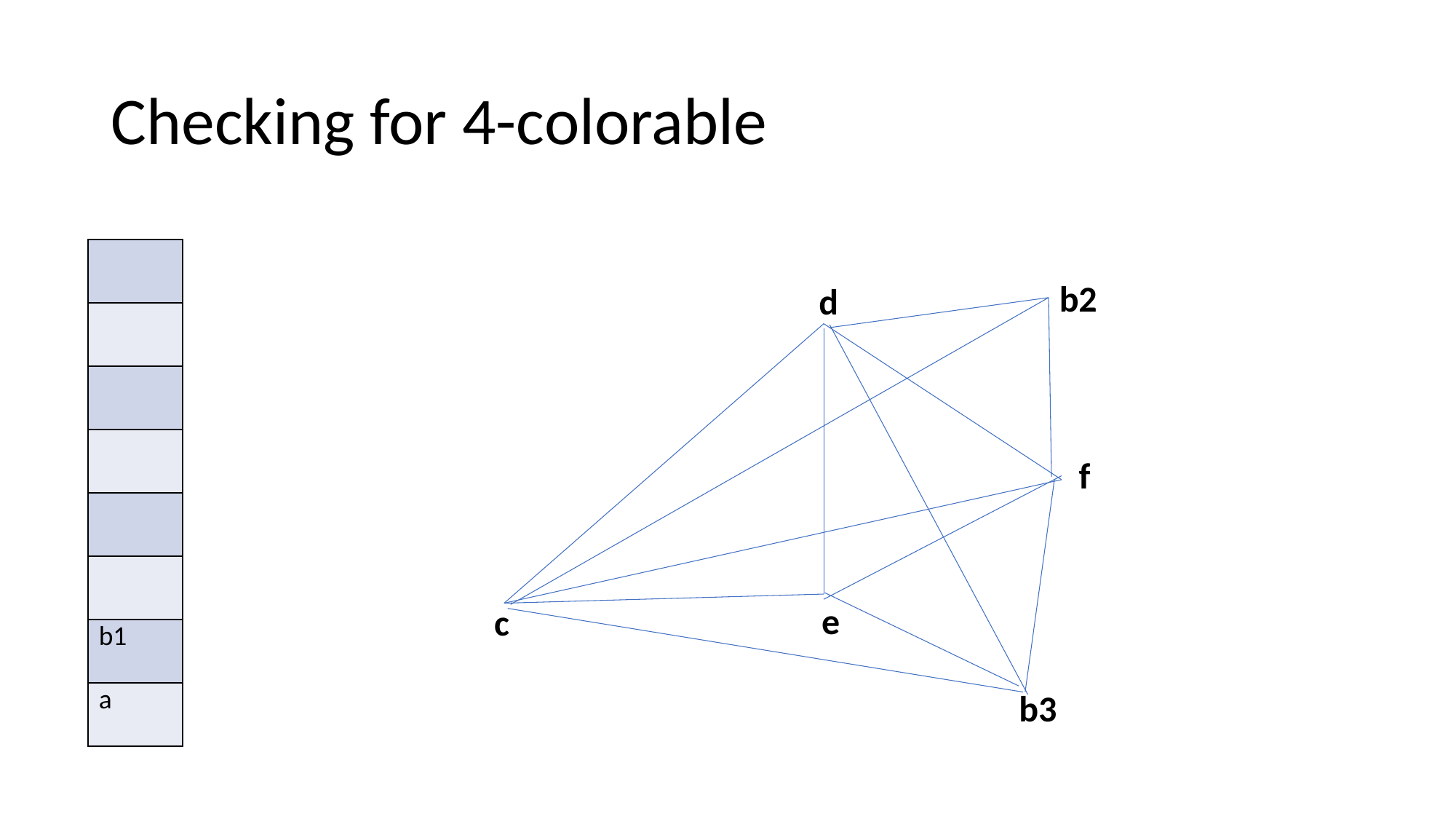

# Checking for 4-colorable

|  |
| --- |
|  |
|  |
|  |
|  |
|  |
| b1 |
| a |
b2
d
f
e
c
b3